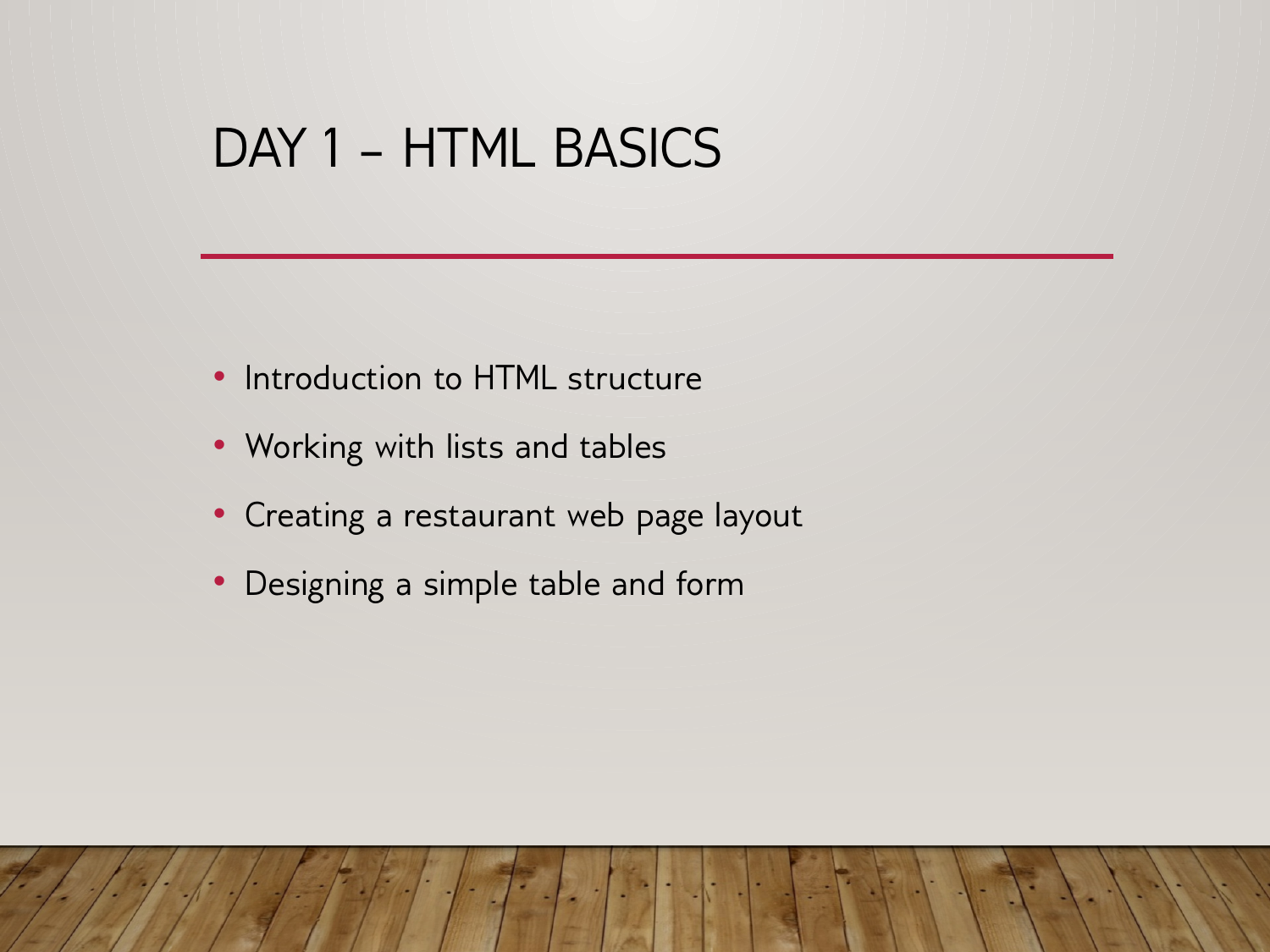

# Day 1 – HTML Basics

Introduction to HTML structure
Working with lists and tables
Creating a restaurant web page layout
Designing a simple table and form